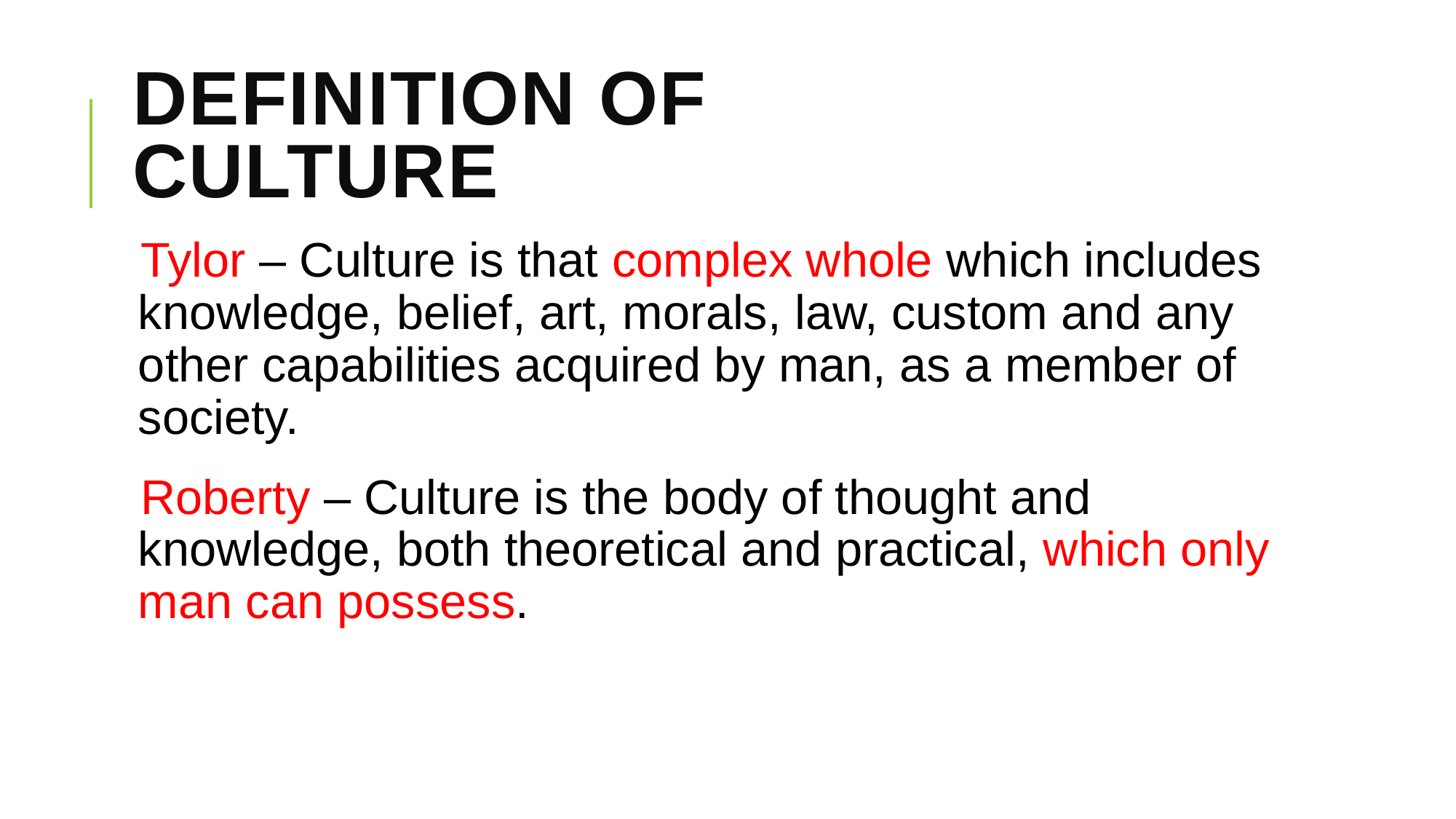

# Definition of culture
Tylor – Culture is that complex whole which includes knowledge, belief, art, morals, law, custom and any other capabilities acquired by man, as a member of society.
Roberty – Culture is the body of thought and knowledge, both theoretical and practical, which only man can possess.